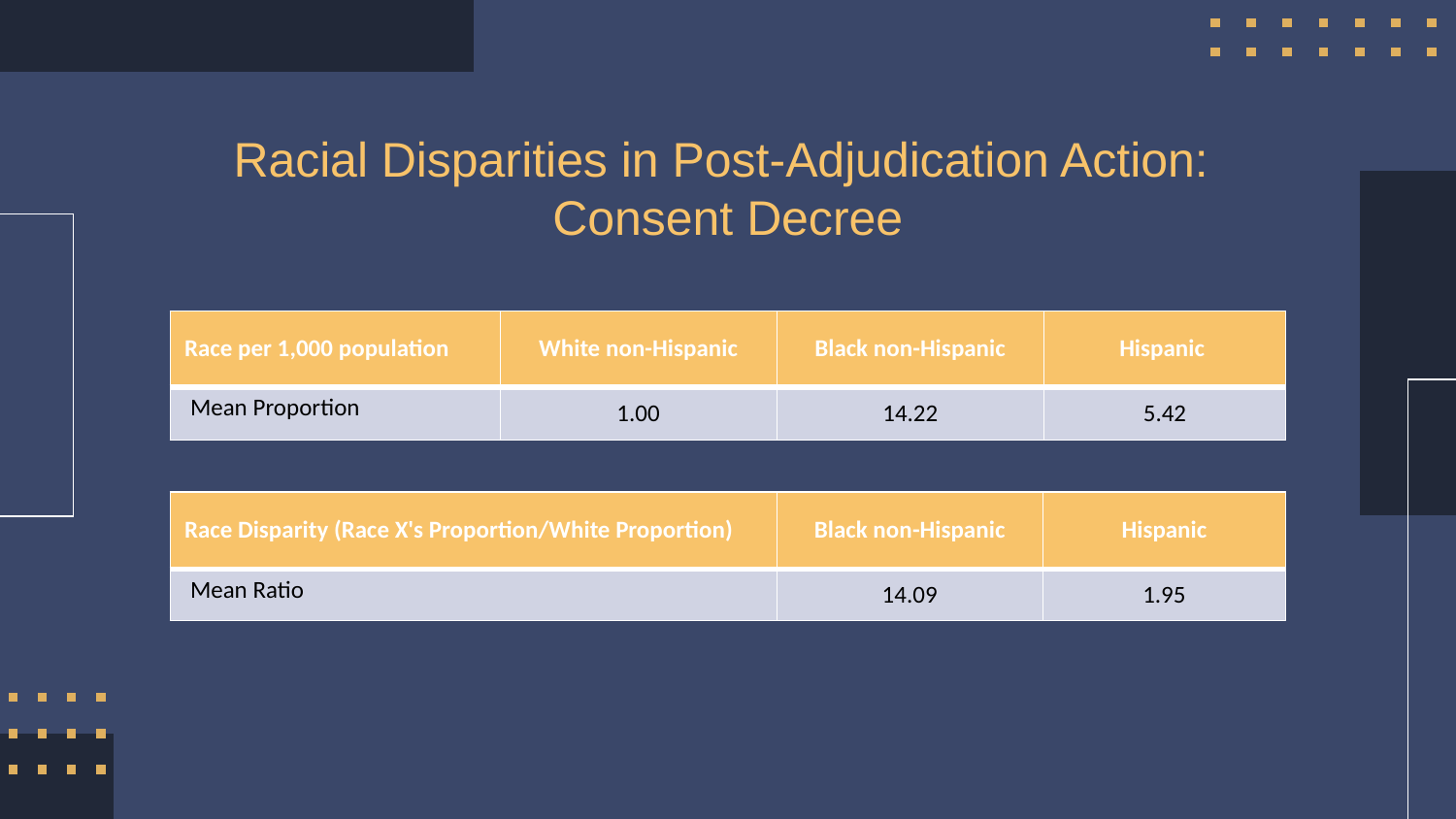

# Racial Disparities in Post-Adjudication Action:
Consent Decree
| Race per 1,000 population | White non-Hispanic | Black non-Hispanic | Hispanic |
| --- | --- | --- | --- |
| Mean Proportion | 1.00 | 14.22 | 5.42 |
| Race Disparity (Race X's Proportion/White Proportion) | Black non-Hispanic | Hispanic |
| --- | --- | --- |
| Mean Ratio | 14.09 | 1.95 |